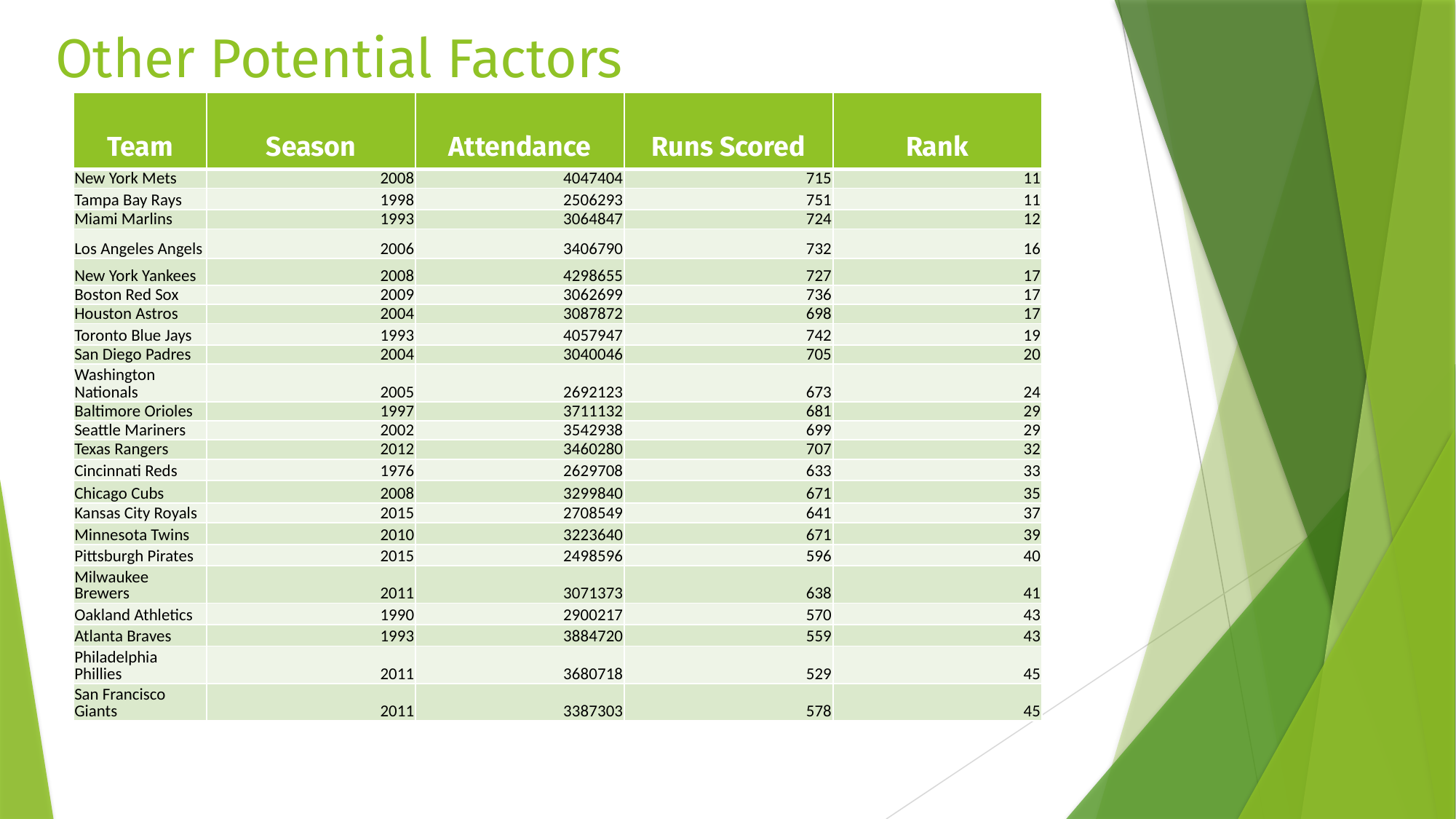

# Other Potential Factors
| Team | Season | Attendance | Runs Scored | Rank |
| --- | --- | --- | --- | --- |
| New York Mets | 2008 | 4047404 | 715 | 11 |
| Tampa Bay Rays | 1998 | 2506293 | 751 | 11 |
| Miami Marlins | 1993 | 3064847 | 724 | 12 |
| Los Angeles Angels | 2006 | 3406790 | 732 | 16 |
| New York Yankees | 2008 | 4298655 | 727 | 17 |
| Boston Red Sox | 2009 | 3062699 | 736 | 17 |
| Houston Astros | 2004 | 3087872 | 698 | 17 |
| Toronto Blue Jays | 1993 | 4057947 | 742 | 19 |
| San Diego Padres | 2004 | 3040046 | 705 | 20 |
| Washington Nationals | 2005 | 2692123 | 673 | 24 |
| Baltimore Orioles | 1997 | 3711132 | 681 | 29 |
| Seattle Mariners | 2002 | 3542938 | 699 | 29 |
| Texas Rangers | 2012 | 3460280 | 707 | 32 |
| Cincinnati Reds | 1976 | 2629708 | 633 | 33 |
| Chicago Cubs | 2008 | 3299840 | 671 | 35 |
| Kansas City Royals | 2015 | 2708549 | 641 | 37 |
| Minnesota Twins | 2010 | 3223640 | 671 | 39 |
| Pittsburgh Pirates | 2015 | 2498596 | 596 | 40 |
| Milwaukee Brewers | 2011 | 3071373 | 638 | 41 |
| Oakland Athletics | 1990 | 2900217 | 570 | 43 |
| Atlanta Braves | 1993 | 3884720 | 559 | 43 |
| Philadelphia Phillies | 2011 | 3680718 | 529 | 45 |
| San Francisco Giants | 2011 | 3387303 | 578 | 45 |